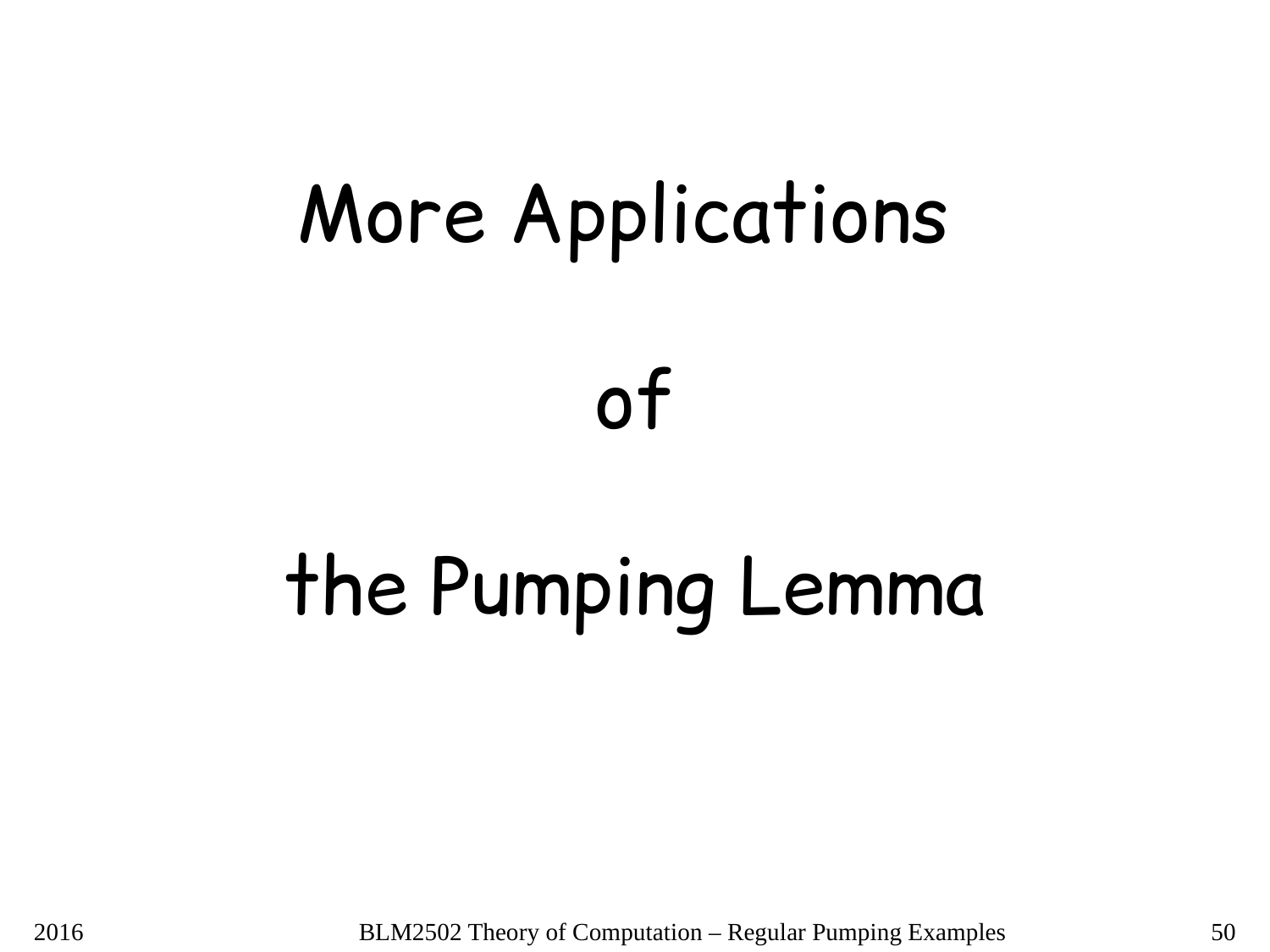

# More Applications of the Pumping Lemma
2016
BLM2502 Theory of Computation – Regular Pumping Examples
50